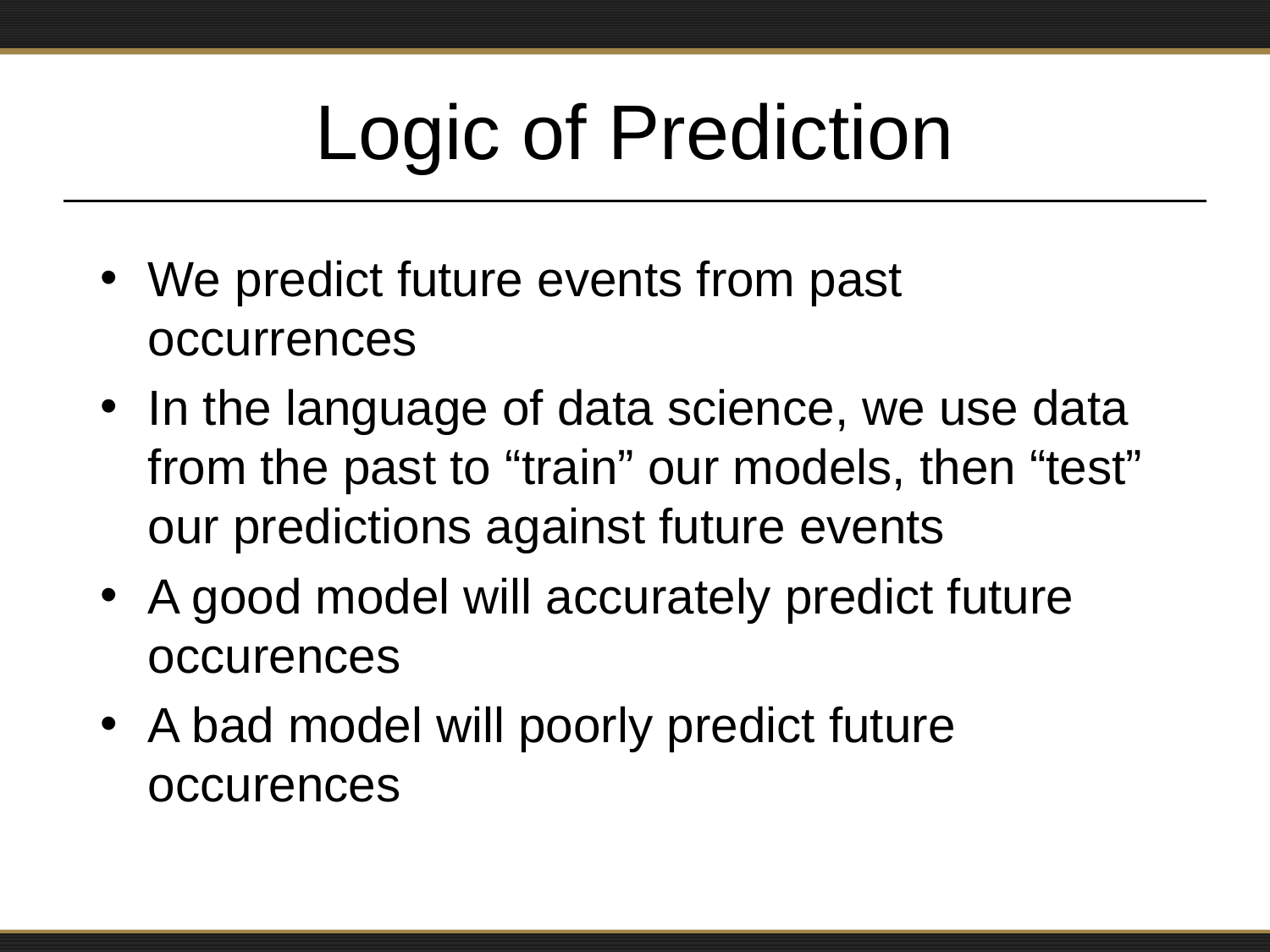

# Logic of Prediction
We predict future events from past occurrences
In the language of data science, we use data from the past to “train” our models, then “test” our predictions against future events
A good model will accurately predict future occurences
A bad model will poorly predict future occurences